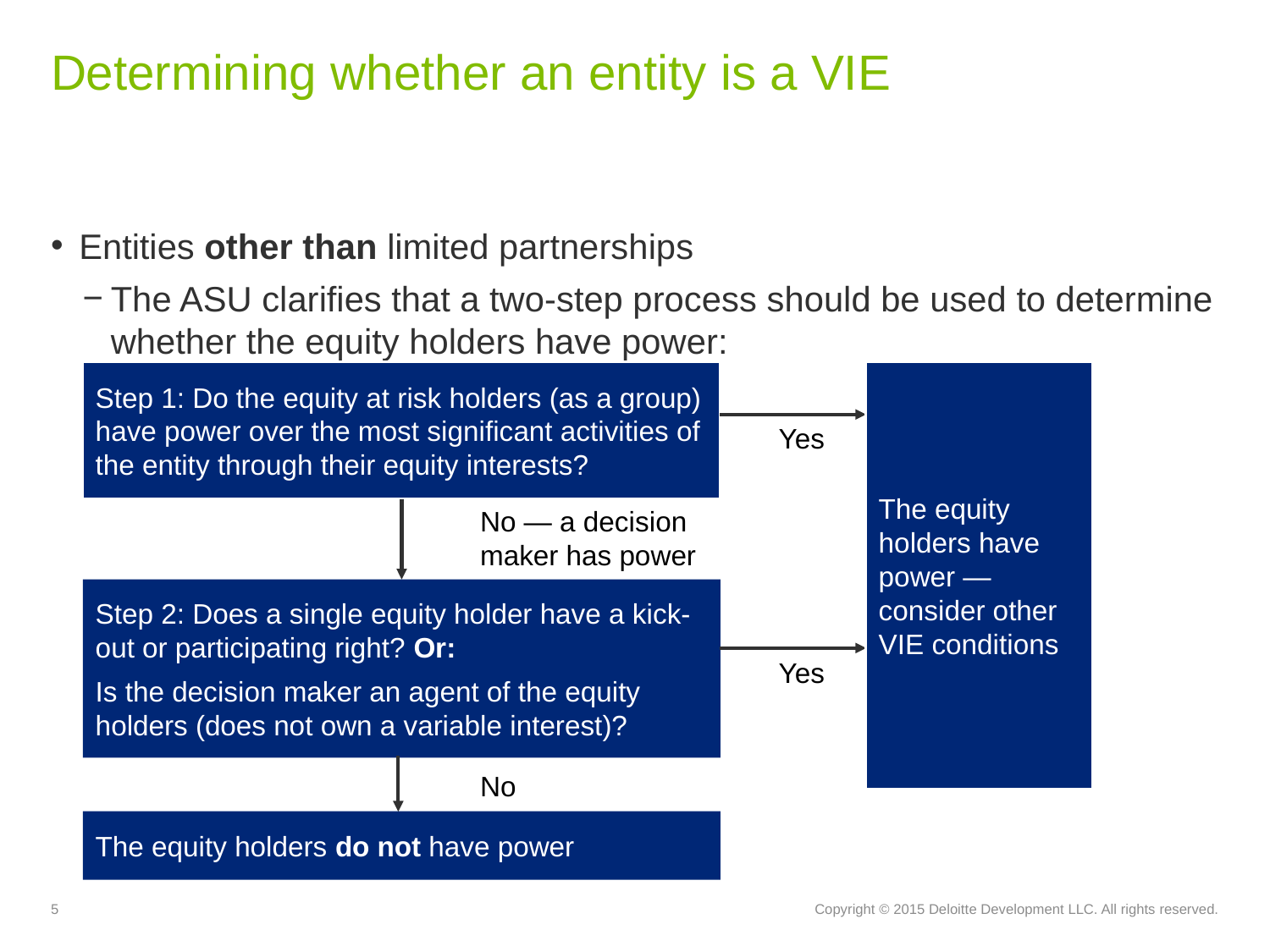

# Determining whether an entity is a VIE
Entities other than limited partnerships
The ASU clarifies that a two-step process should be used to determine whether the equity holders have power:

Step 1: Do the equity at risk holders (as a group) have power over the most significant activities of the entity through their equity interests?
The equity holders have power —consider other VIE conditions
Yes
No — a decision maker has power
Step 2: Does a single equity holder have a kick-out or participating right? Or:
Is the decision maker an agent of the equity holders (does not own a variable interest)?
Yes
No
The equity holders do not have power